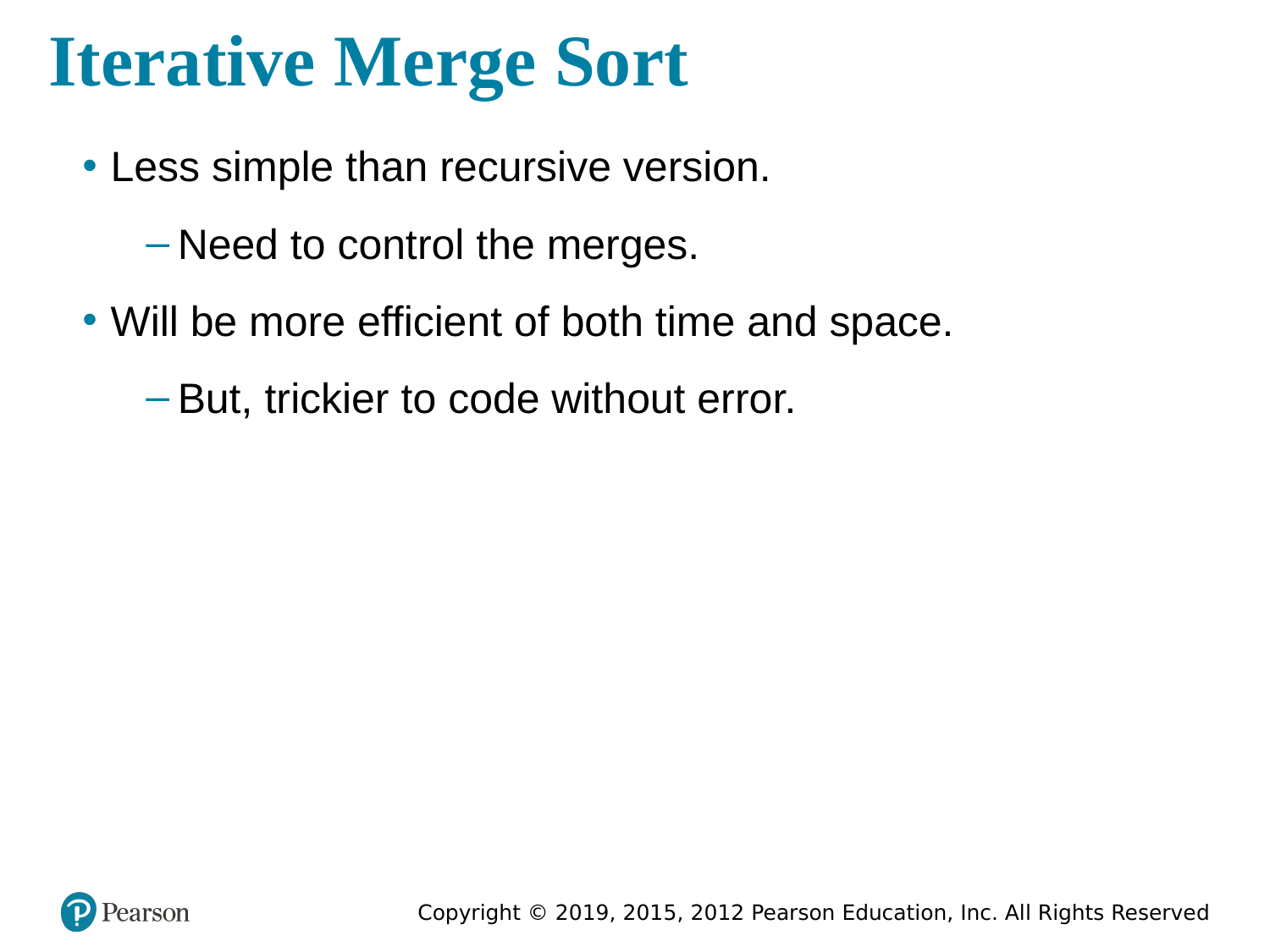

# Iterative Merge Sort
Less simple than recursive version.
Need to control the merges.
Will be more efficient of both time and space.
But, trickier to code without error.